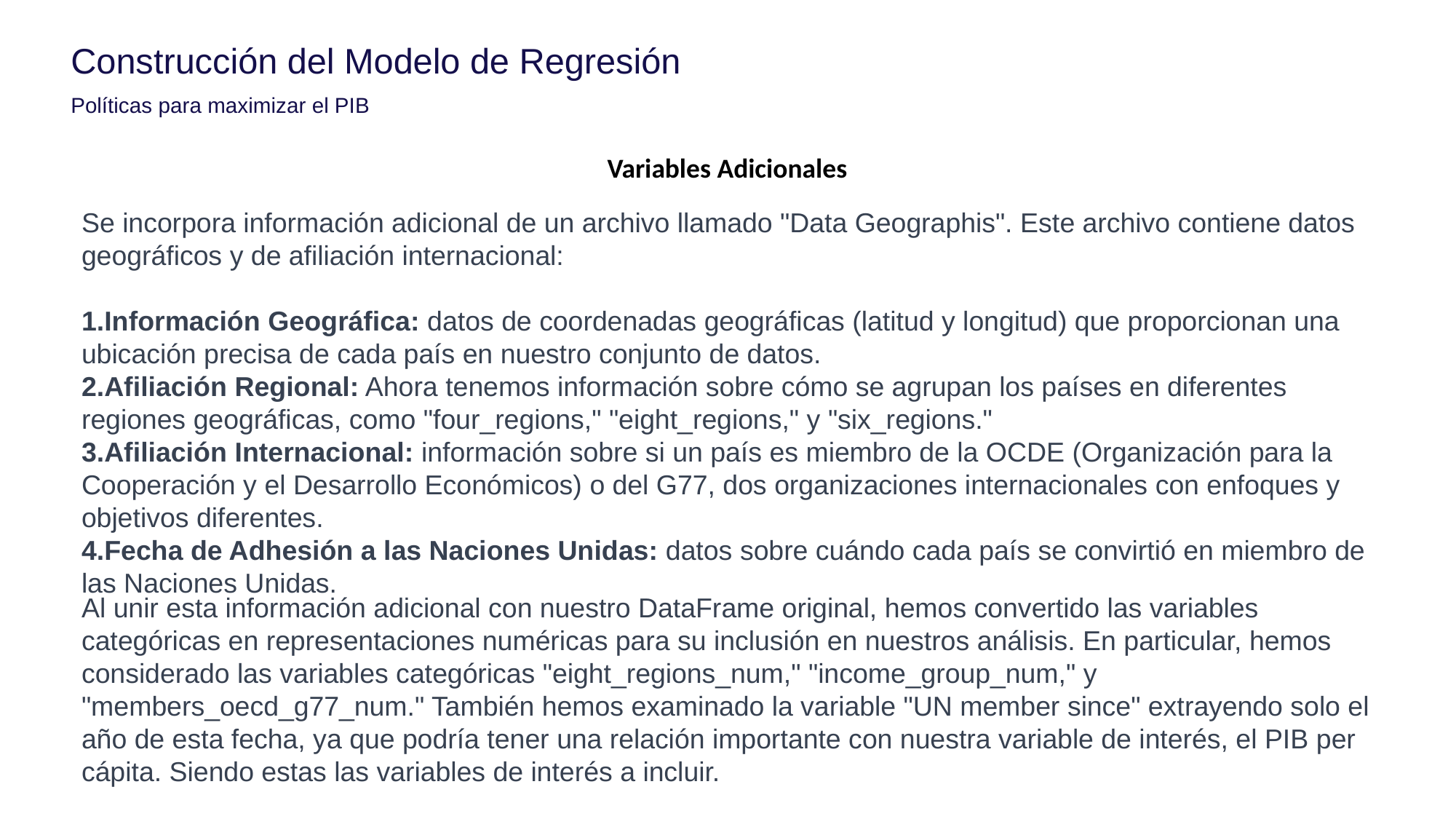

Construcción del Modelo de Regresión
Políticas para maximizar el PIB
Variables Adicionales
Se incorpora información adicional de un archivo llamado "Data Geographis". Este archivo contiene datos geográficos y de afiliación internacional:

Información Geográfica: datos de coordenadas geográficas (latitud y longitud) que proporcionan una ubicación precisa de cada país en nuestro conjunto de datos.
Afiliación Regional: Ahora tenemos información sobre cómo se agrupan los países en diferentes regiones geográficas, como "four_regions," "eight_regions," y "six_regions."
Afiliación Internacional: información sobre si un país es miembro de la OCDE (Organización para la Cooperación y el Desarrollo Económicos) o del G77, dos organizaciones internacionales con enfoques y objetivos diferentes.
Fecha de Adhesión a las Naciones Unidas: datos sobre cuándo cada país se convirtió en miembro de las Naciones Unidas.
Al unir esta información adicional con nuestro DataFrame original, hemos convertido las variables categóricas en representaciones numéricas para su inclusión en nuestros análisis. En particular, hemos considerado las variables categóricas "eight_regions_num," "income_group_num," y "members_oecd_g77_num." También hemos examinado la variable "UN member since" extrayendo solo el año de esta fecha, ya que podría tener una relación importante con nuestra variable de interés, el PIB per cápita. Siendo estas las variables de interés a incluir.